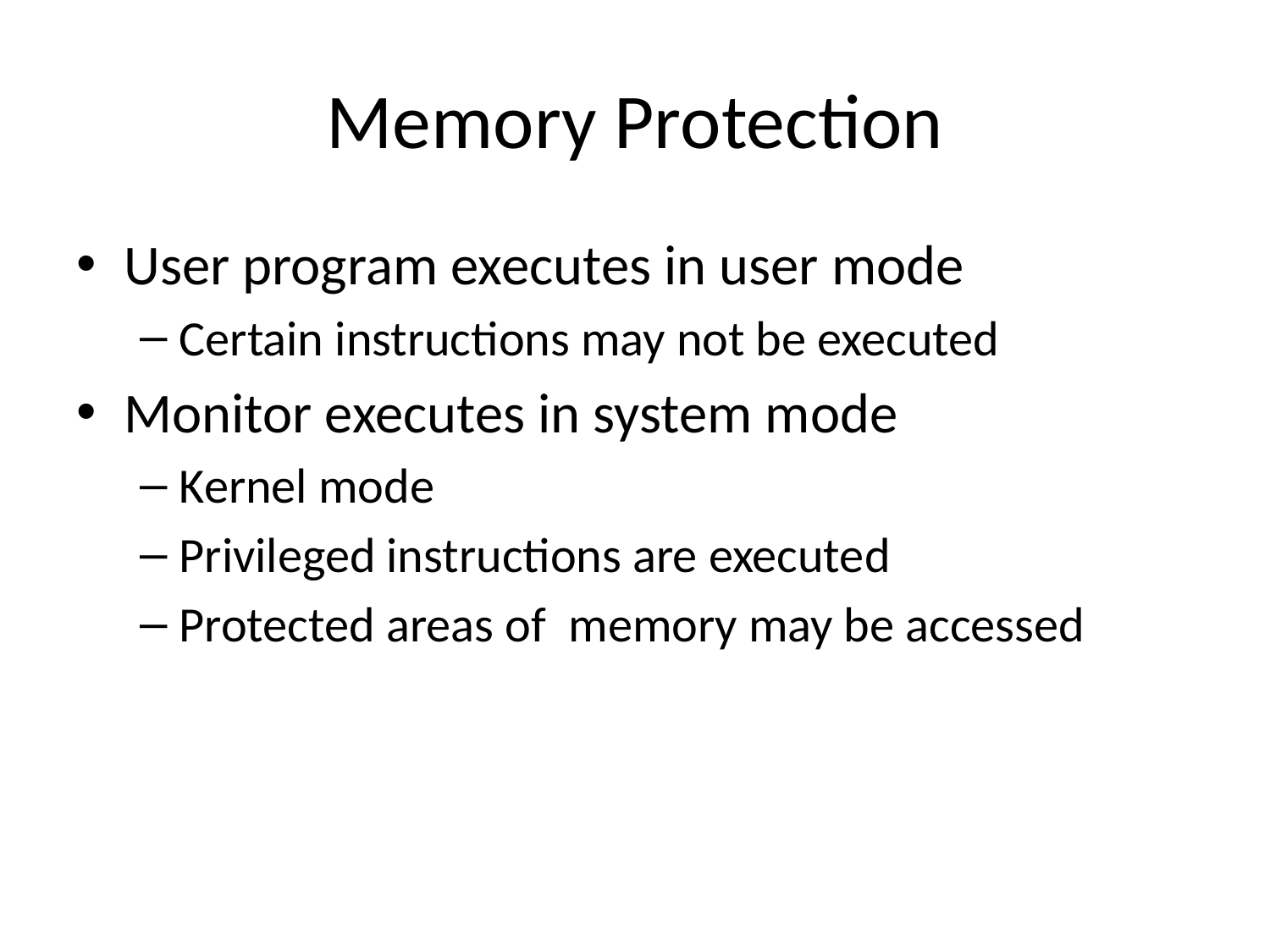

# Memory Protection
User program executes in user mode
Certain instructions may not be executed
Monitor executes in system mode
Kernel mode
Privileged instructions are executed
Protected areas of  memory may be accessed